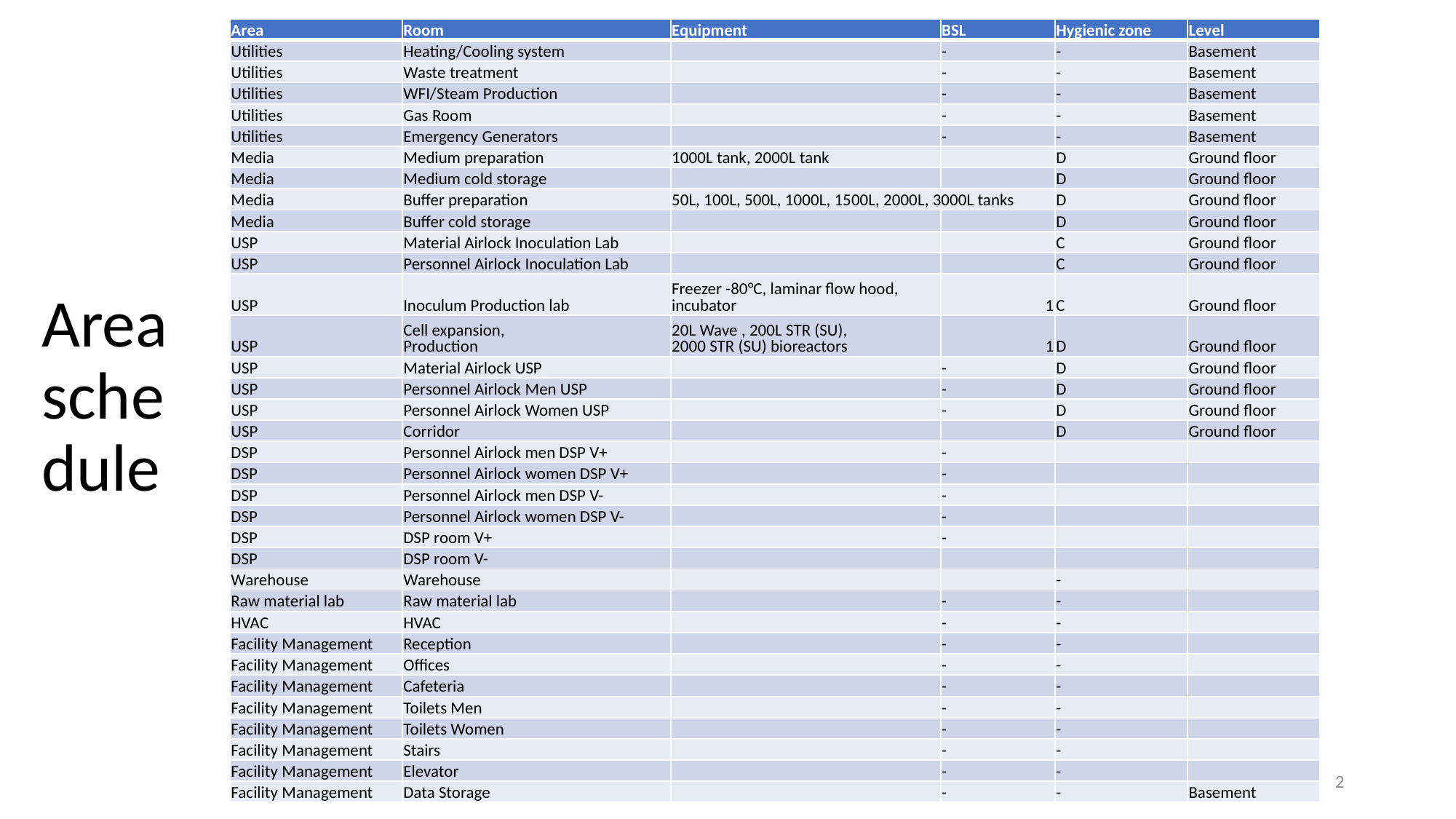

| Area | Room | Equipment | BSL | Hygienic zone | Level |
| --- | --- | --- | --- | --- | --- |
| Utilities | Heating/Cooling system |  | - | - | Basement |
| Utilities | Waste treatment |  | - | - | Basement |
| Utilities | WFI/Steam Production |  | - | - | Basement |
| Utilities | Gas Room |  | - | - | Basement |
| Utilities | Emergency Generators |  | - | - | Basement |
| Media | Medium preparation | 1000L tank, 2000L tank |  | D | Ground floor |
| Media | Medium cold storage |  |  | D | Ground floor |
| Media | Buffer preparation | 50L, 100L, 500L, 1000L, 1500L, 2000L, 3000L tanks |  | D | Ground floor |
| Media | Buffer cold storage |  |  | D | Ground floor |
| USP | Material Airlock Inoculation Lab |  |  | C | Ground floor |
| USP | Personnel Airlock Inoculation Lab |  |  | C | Ground floor |
| USP | Inoculum Production lab | Freezer -80°C, laminar flow hood, incubator | 1 | C | Ground floor |
| USP | Cell expansion, Production | 20L Wave , 200L STR (SU), 2000 STR (SU) bioreactors | 1 | D | Ground floor |
| USP | Material Airlock USP |  | - | D | Ground floor |
| USP | Personnel Airlock Men USP |  | - | D | Ground floor |
| USP | Personnel Airlock Women USP |  | - | D | Ground floor |
| USP | Corridor |  |  | D | Ground floor |
| DSP | Personnel Airlock men DSP V+ |  | - |  |  |
| DSP | Personnel Airlock women DSP V+ |  | - |  |  |
| DSP | Personnel Airlock men DSP V- |  | - |  |  |
| DSP | Personnel Airlock women DSP V- |  | - |  |  |
| DSP | DSP room V+ |  | - |  |  |
| DSP | DSP room V- |  |  |  |  |
| Warehouse | Warehouse |  |  | - |  |
| Raw material lab | Raw material lab |  | - | - |  |
| HVAC | HVAC |  | - | - |  |
| Facility Management | Reception |  | - | - |  |
| Facility Management | Offices |  | - | - |  |
| Facility Management | Cafeteria |  | - | - |  |
| Facility Management | Toilets Men |  | - | - |  |
| Facility Management | Toilets Women |  | - | - |  |
| Facility Management | Stairs |  | - | - |  |
| Facility Management | Elevator |  | - | - |  |
| Facility Management | Data Storage |  | - | - | Basement |
# Area schedule
2